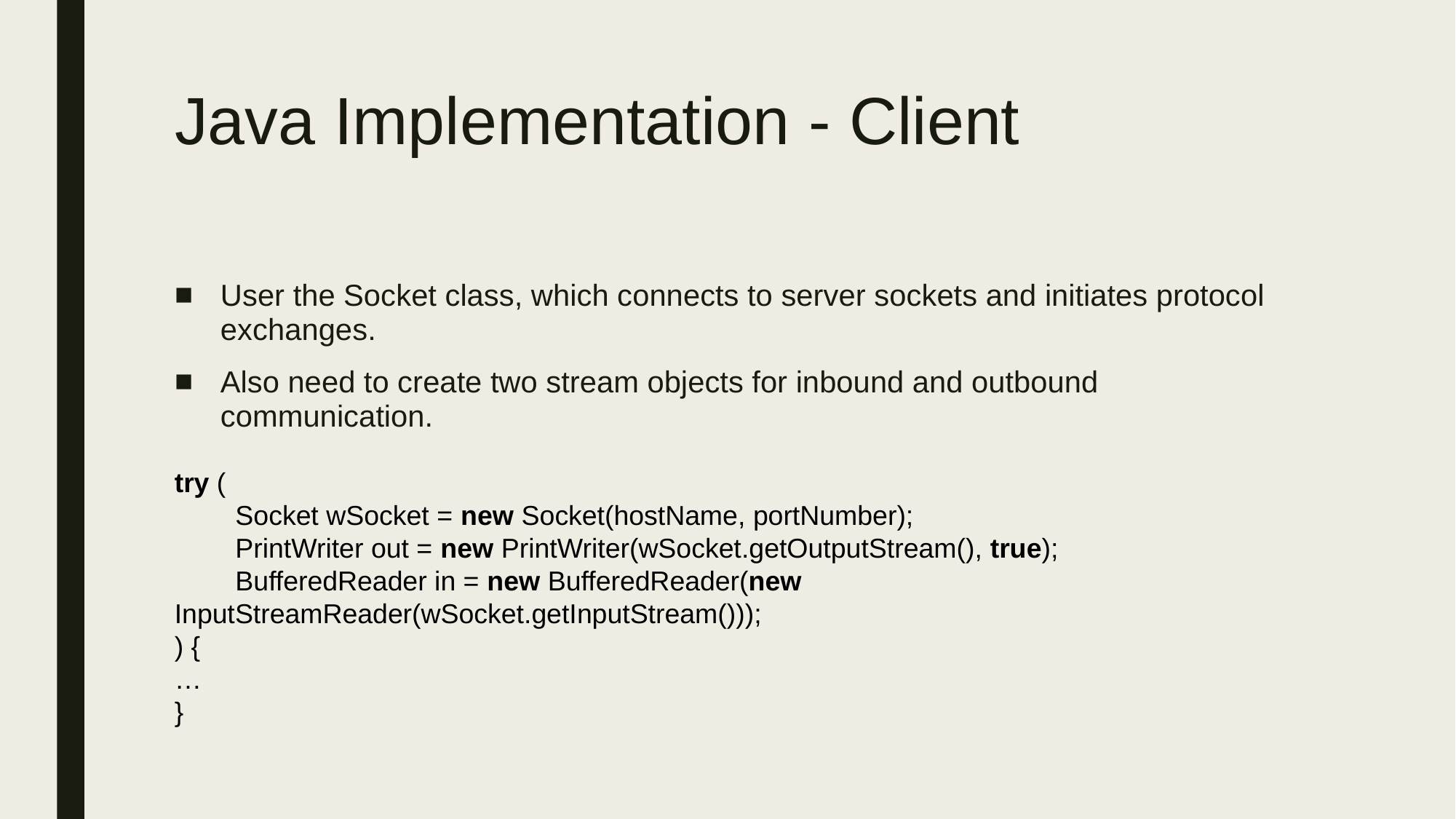

# Java Implementation - Client
User the Socket class, which connects to server sockets and initiates protocol exchanges.
Also need to create two stream objects for inbound and outbound communication.

try (
        Socket wSocket = new Socket(hostName, portNumber);
        PrintWriter out = new PrintWriter(wSocket.getOutputStream(), true);
        BufferedReader in = new BufferedReader(new InputStreamReader(wSocket.getInputStream()));
) {
…
}